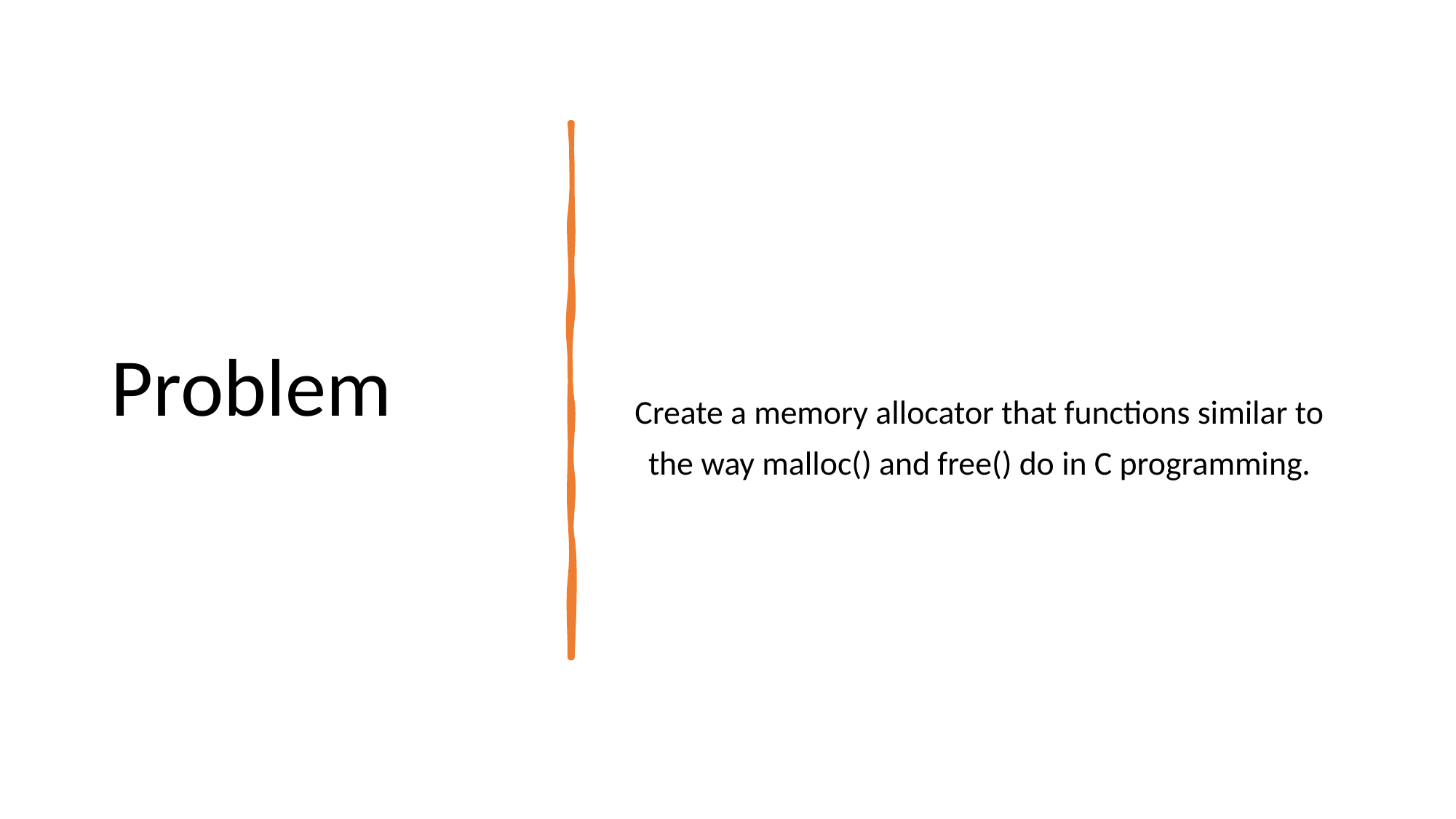

# Problem

Create a memory allocator that functions similar to
the way malloc() and free() do in C programming.